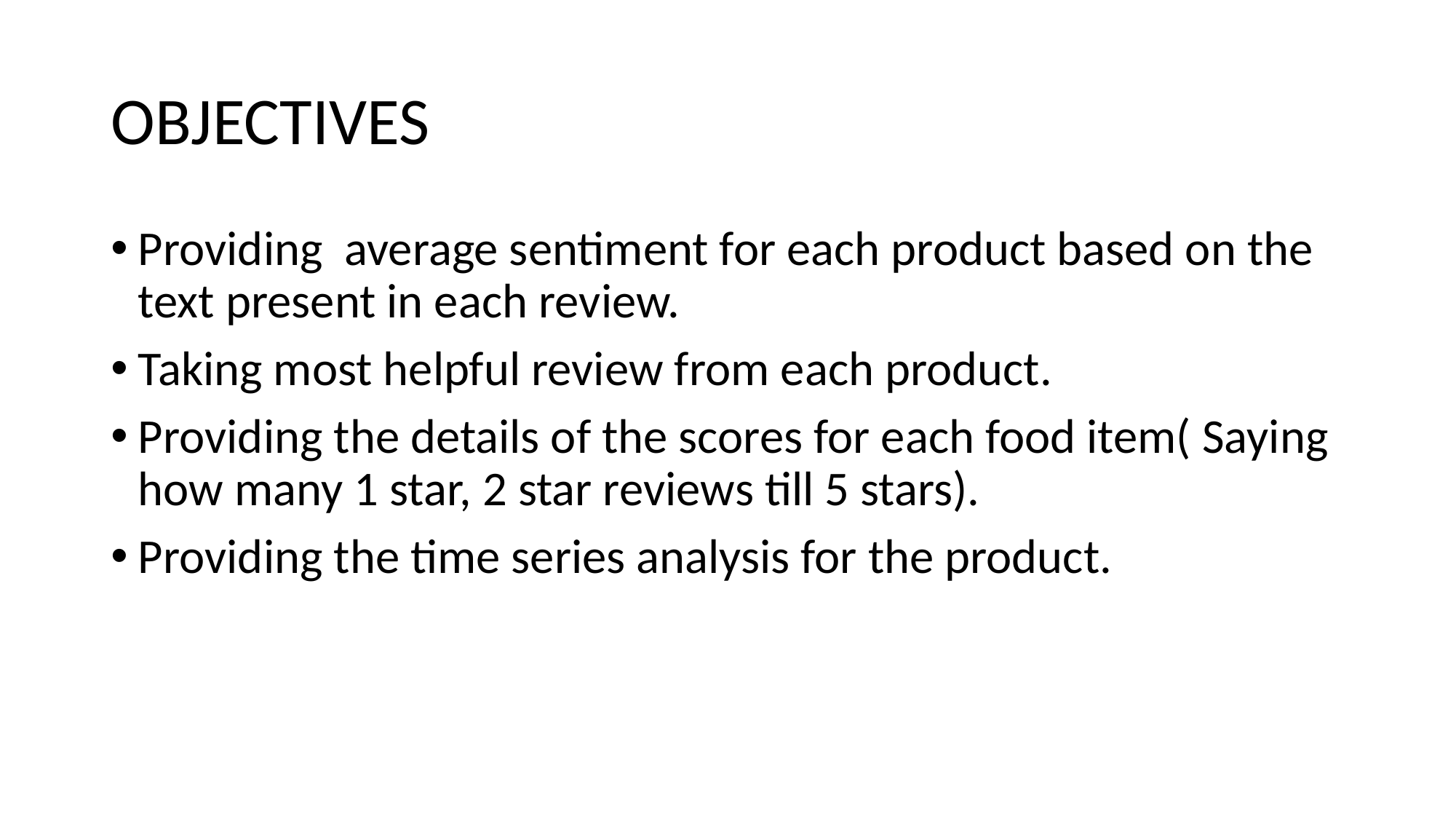

# OBJECTIVES
Providing  average sentiment for each product based on the text present in each review.
Taking most helpful review from each product.
Providing the details of the scores for each food item( Saying how many 1 star, 2 star reviews till 5 stars).
Providing the time series analysis for the product.